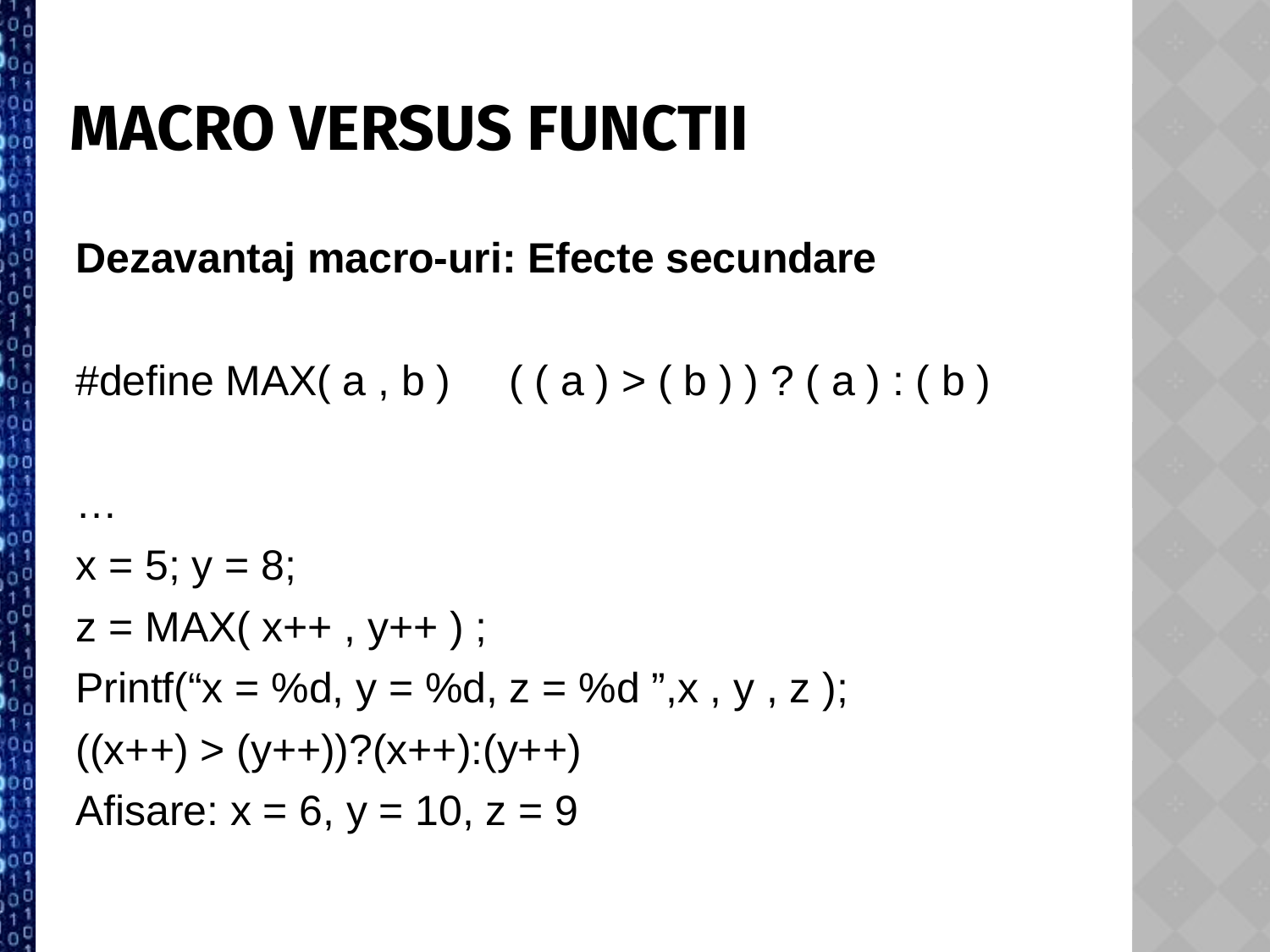

Macro versus Functii

Dezavantaj macro-uri: Efecte secundare

#define MAX( a , b )     ( ( a ) > ( b ) ) ? ( a ) : ( b )

…
x = 5; y = 8;
z = MAX( x++ , y++ ) ;
Printf(“x = %d, y = %d, z = %d ”,x , y , z );
((x++) > (y++))?(x++):(y++)
Afisare: x = 6, y = 10, z = 9